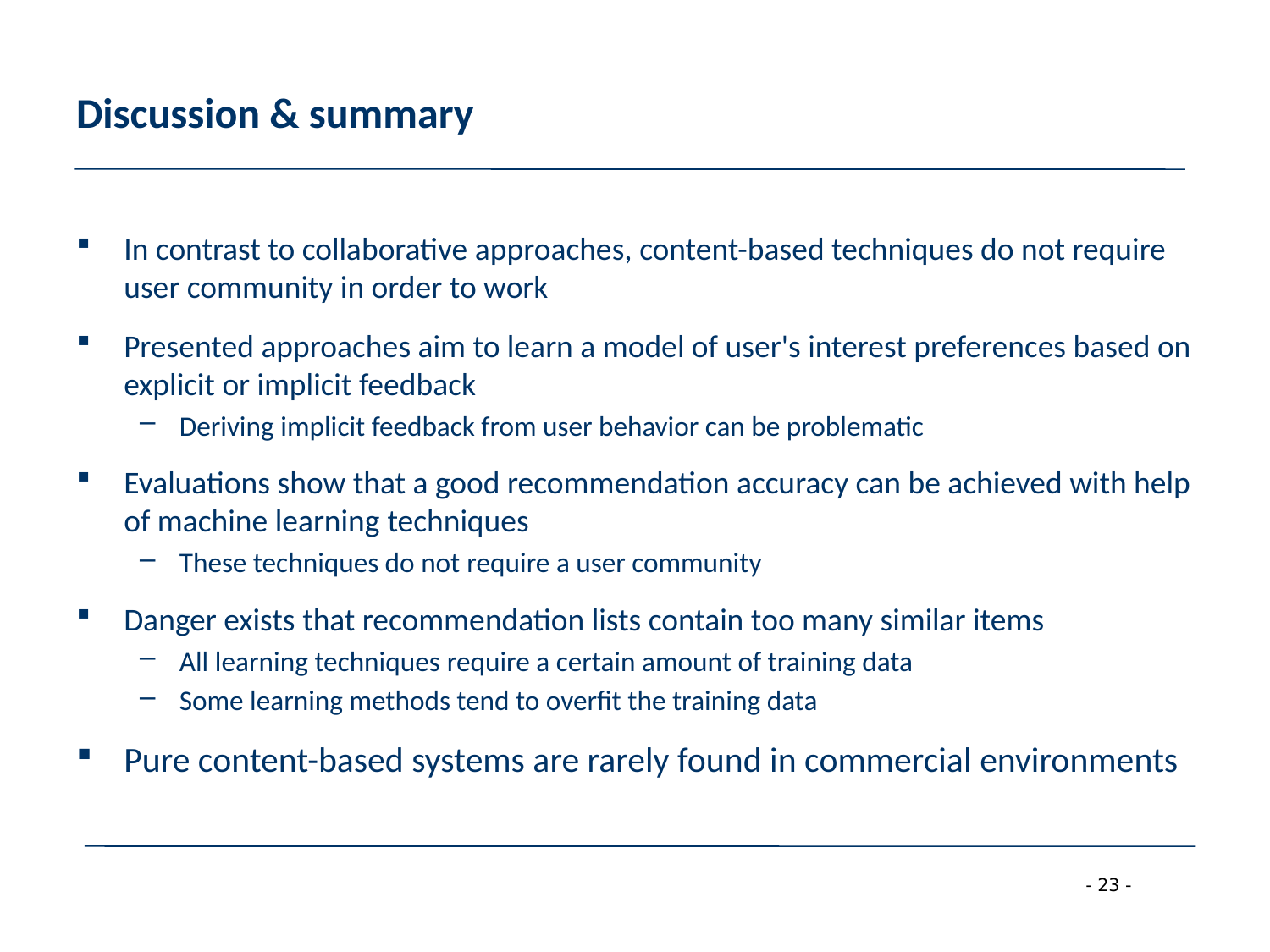

# Discussion & summary
In contrast to collaborative approaches, content-based techniques do not require user community in order to work
Presented approaches aim to learn a model of user's interest preferences based on explicit or implicit feedback
Deriving implicit feedback from user behavior can be problematic
Evaluations show that a good recommendation accuracy can be achieved with help of machine learning techniques
These techniques do not require a user community
Danger exists that recommendation lists contain too many similar items
All learning techniques require a certain amount of training data
Some learning methods tend to overfit the training data
Pure content-based systems are rarely found in commercial environments